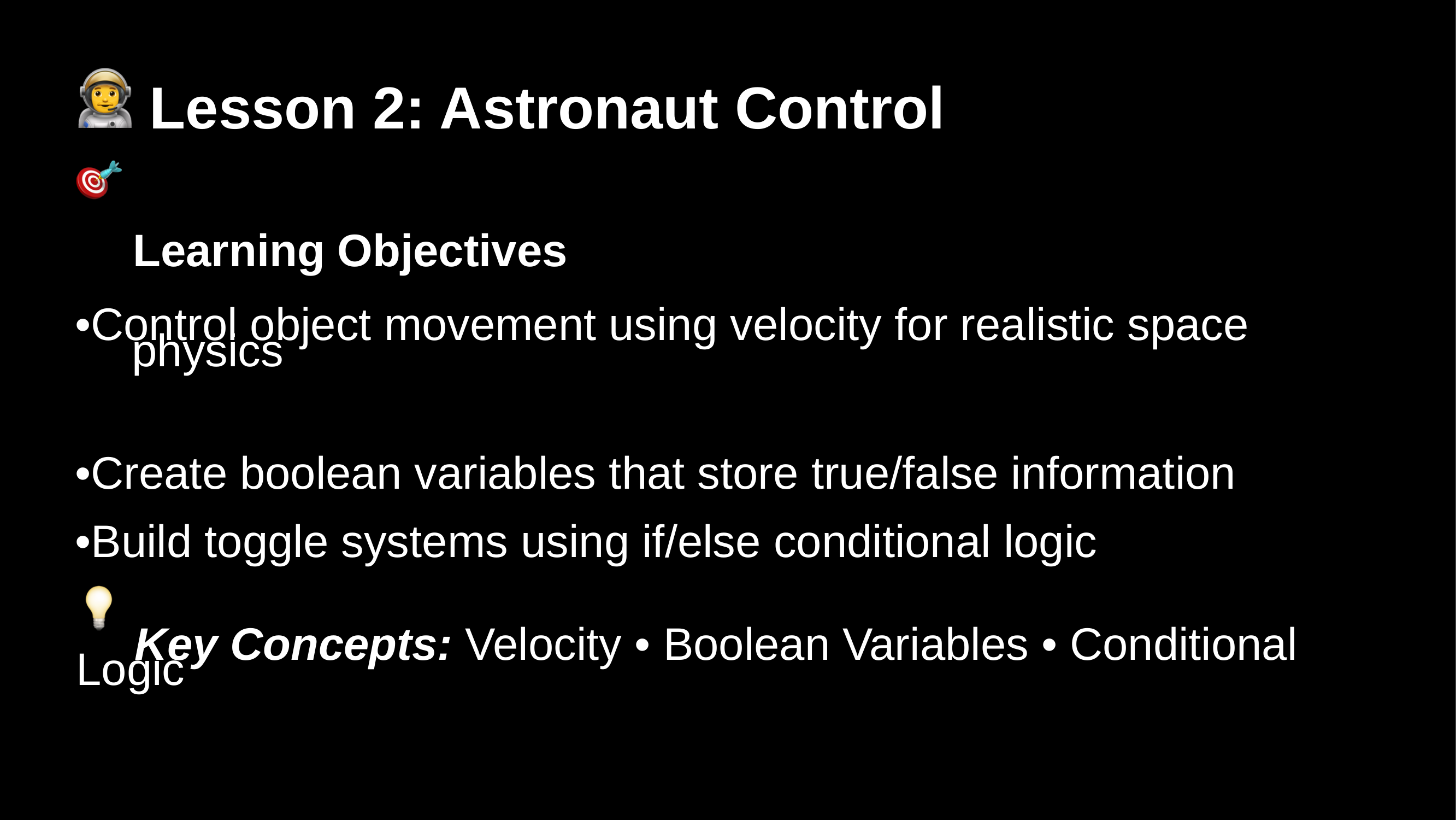

Lesson 2: Astronaut Control
Learning Objectives

•Control object movement using velocity for realistic space
physics
•Create boolean variables that store true/false information
•Build toggle systems using if/else conditional logic
 Key Concepts: Velocity • Boolean Variables • Conditional

Logic